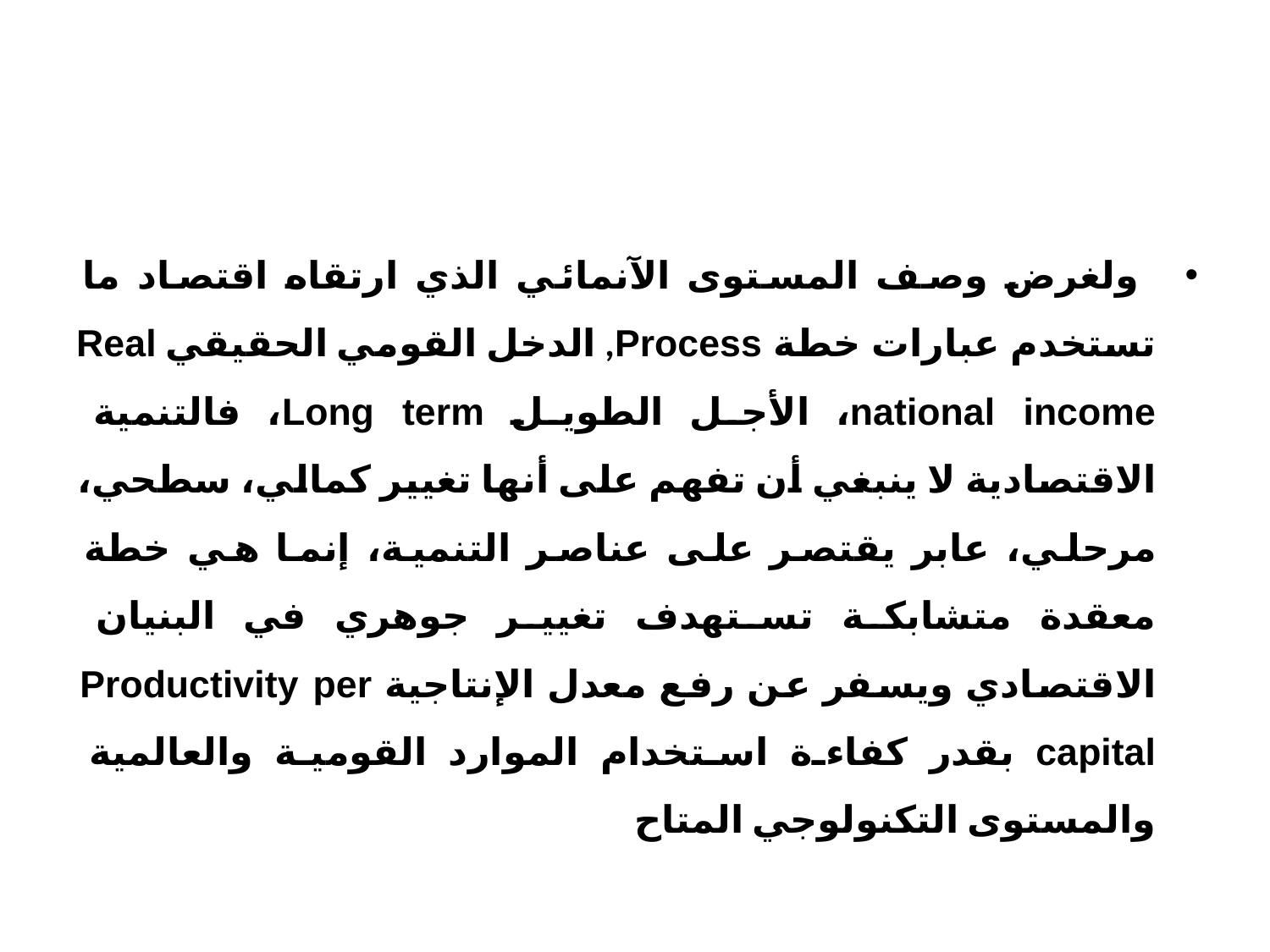

#
 ولغرض وصف المستوى الآنمائي الذي ارتقاه اقتصاد ما تستخدم عبارات خطة Process, الدخل القومي الحقيقي Real national income، الأجل الطويل Long term، فالتنمية الاقتصادية لا ينبغي أن تفهم على أنها تغيير كمالي، سطحي، مرحلي، عابر يقتصر على عناصر التنمية، إنما هي خطة معقدة متشابكة تستهدف تغيير جوهري في البنيان الاقتصادي ويسفر عن رفع معدل الإنتاجية Productivity per capital بقدر كفاءة استخدام الموارد القومية والعالمية والمستوى التكنولوجي المتاح